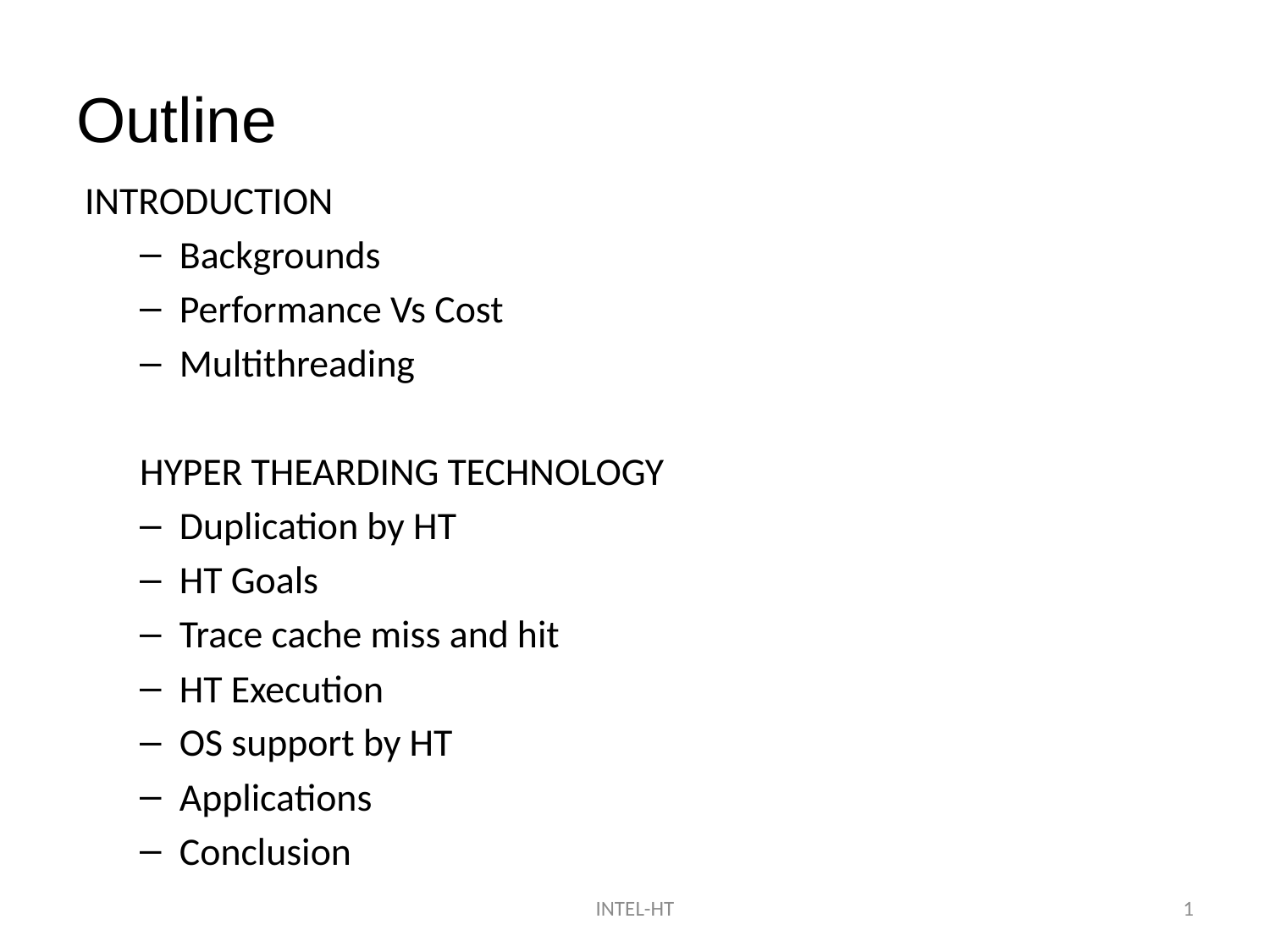

# Outline
 INTRODUCTION
Backgrounds
Performance Vs Cost
Multithreading

HYPER THEARDING TECHNOLOGY
Duplication by HT
HT Goals
Trace cache miss and hit
HT Execution
OS support by HT
Applications
Conclusion

INTEL-HT
1